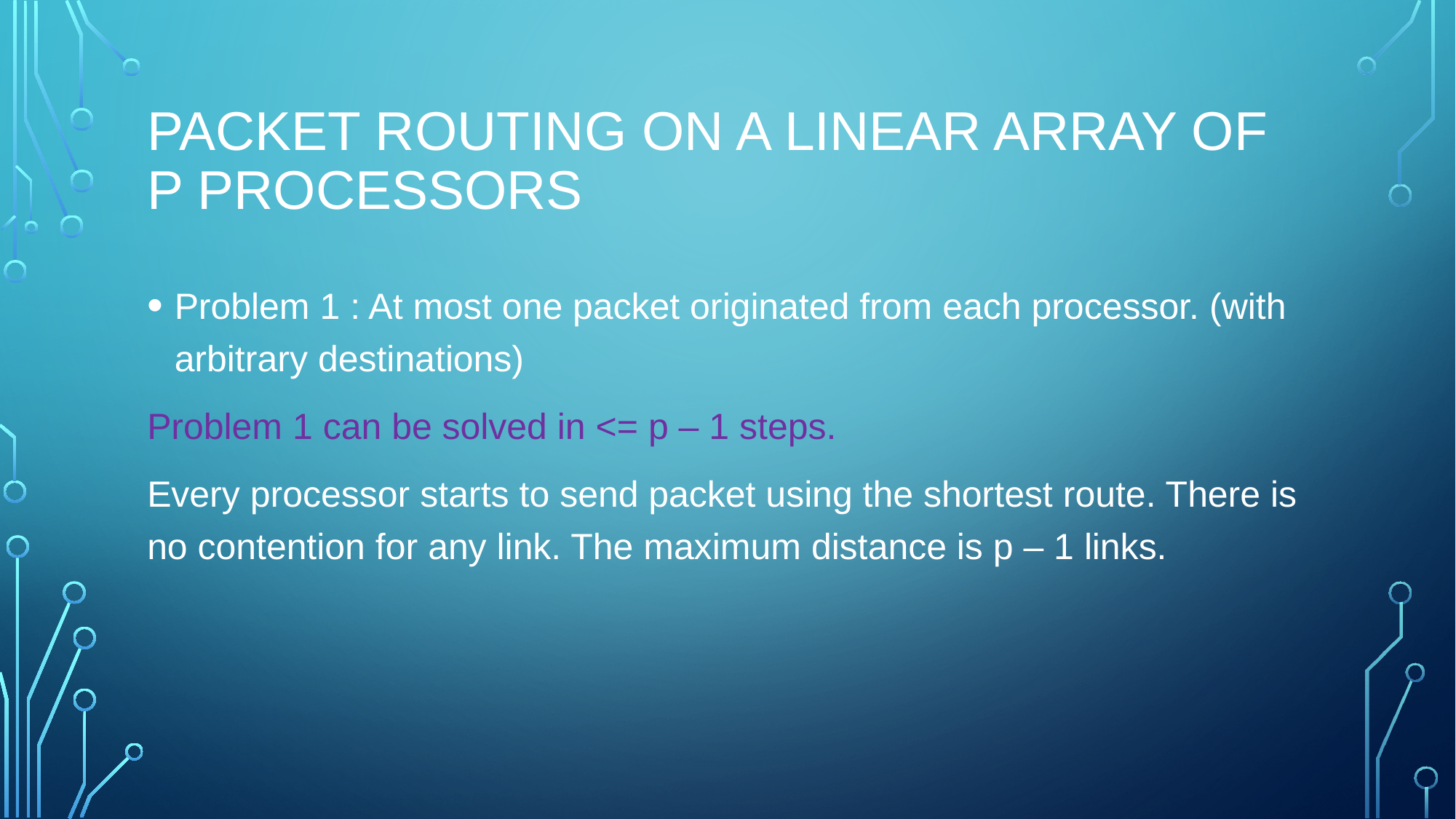

# Packet routing on a linear array of p processors
Problem 1 : At most one packet originated from each processor. (with arbitrary destinations)
Problem 1 can be solved in <= p – 1 steps.
Every processor starts to send packet using the shortest route. There is no contention for any link. The maximum distance is p – 1 links.